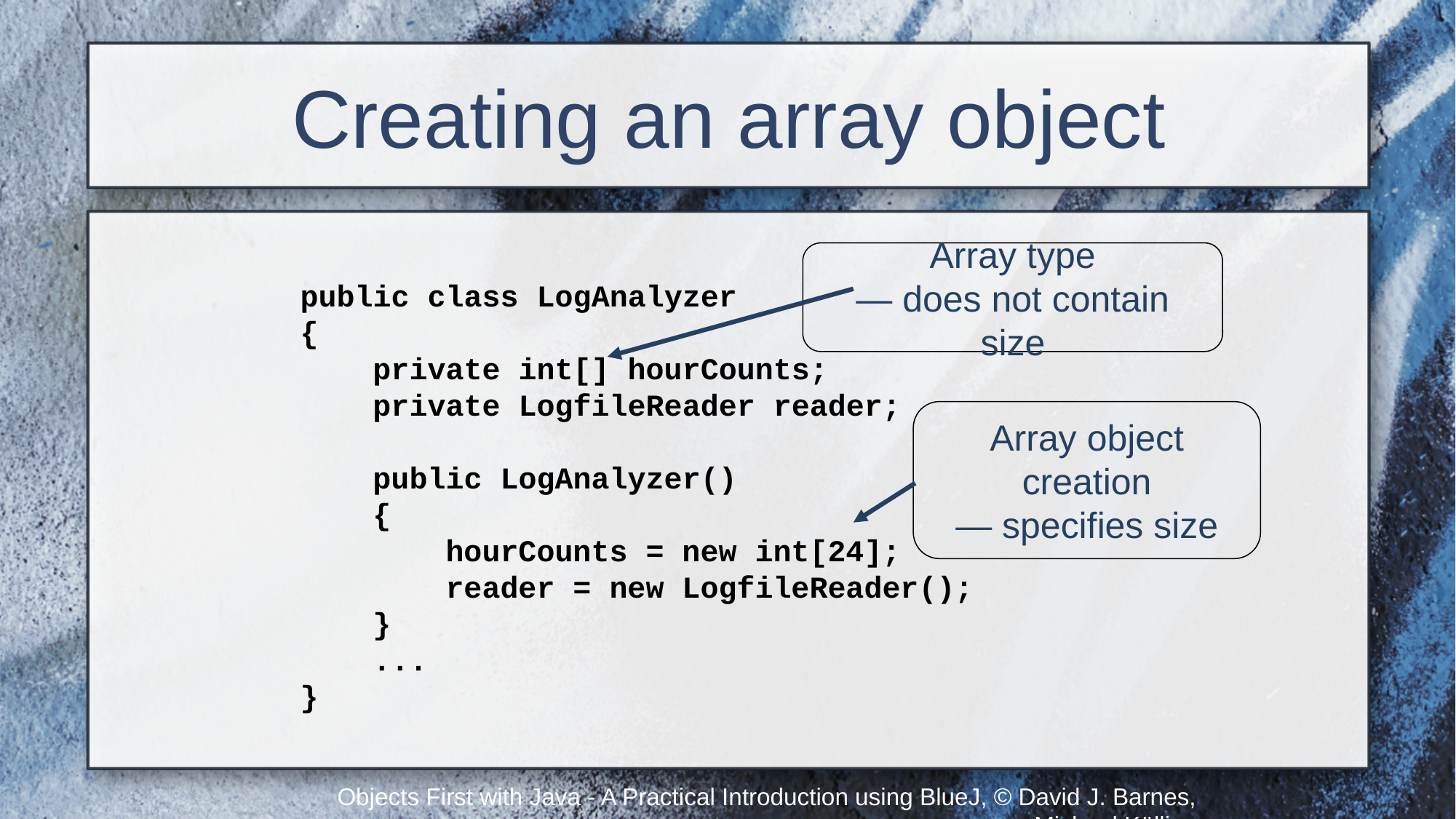

# Creating an array object
Array type
— does not contain size

public class LogAnalyzer
{
    private int[] hourCounts;
    private LogfileReader reader;

    public LogAnalyzer()
    {
        hourCounts = new int[24];
        reader = new LogfileReader();
    }
    ...
}
Array object creation
 — specifies size